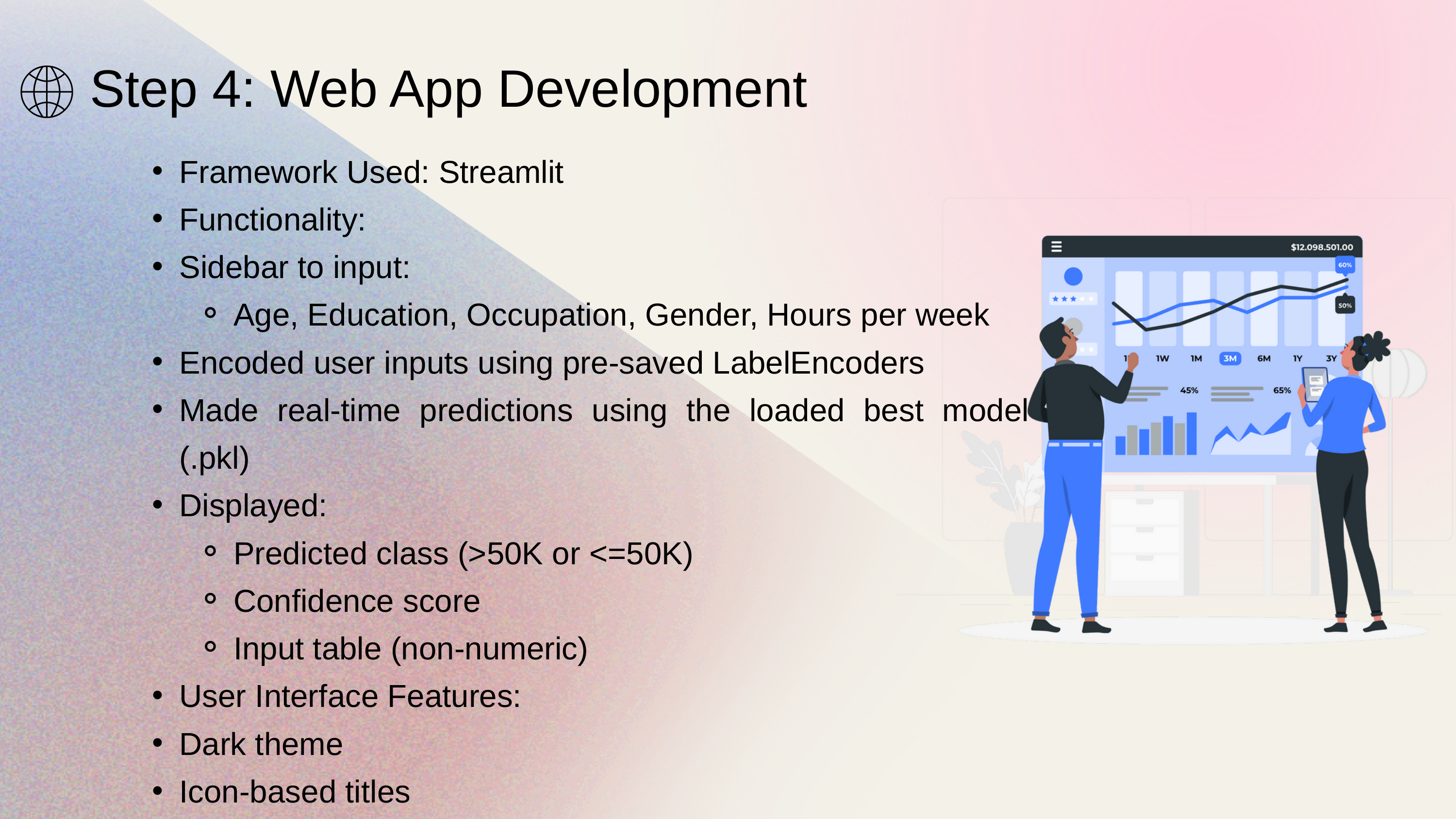

🌐 Step 4: Web App Development

Framework Used: Streamlit
Functionality:
Sidebar to input:
Age, Education, Occupation, Gender, Hours per week
Encoded user inputs using pre-saved LabelEncoders
Made real-time predictions using the loaded best model (.pkl)
Displayed:
Predicted class (>50K or <=50K)
Confidence score
Input table (non-numeric)
User Interface Features:
Dark theme
Icon-based titles